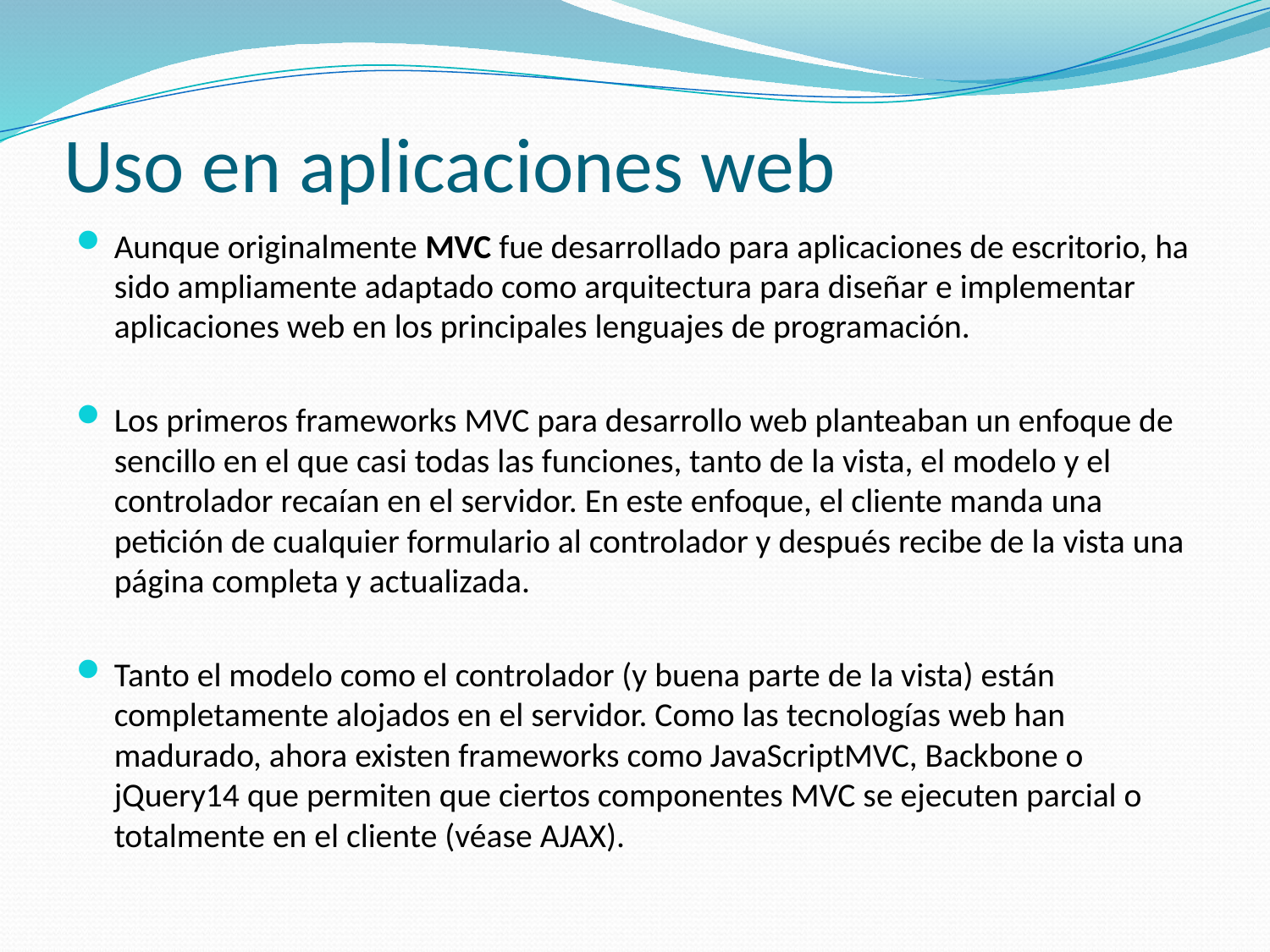

# Uso en aplicaciones web
Aunque originalmente MVC fue desarrollado para aplicaciones de escritorio, ha sido ampliamente adaptado como arquitectura para diseñar e implementar aplicaciones web en los principales lenguajes de programación.

Los primeros frameworks MVC para desarrollo web planteaban un enfoque de sencillo en el que casi todas las funciones, tanto de la vista, el modelo y el controlador recaían en el servidor. En este enfoque, el cliente manda una petición de cualquier formulario al controlador y después recibe de la vista una página completa y actualizada.

Tanto el modelo como el controlador (y buena parte de la vista) están completamente alojados en el servidor. Como las tecnologías web han madurado, ahora existen frameworks como JavaScriptMVC, Backbone o jQuery14 que permiten que ciertos componentes MVC se ejecuten parcial o totalmente en el cliente (véase AJAX).